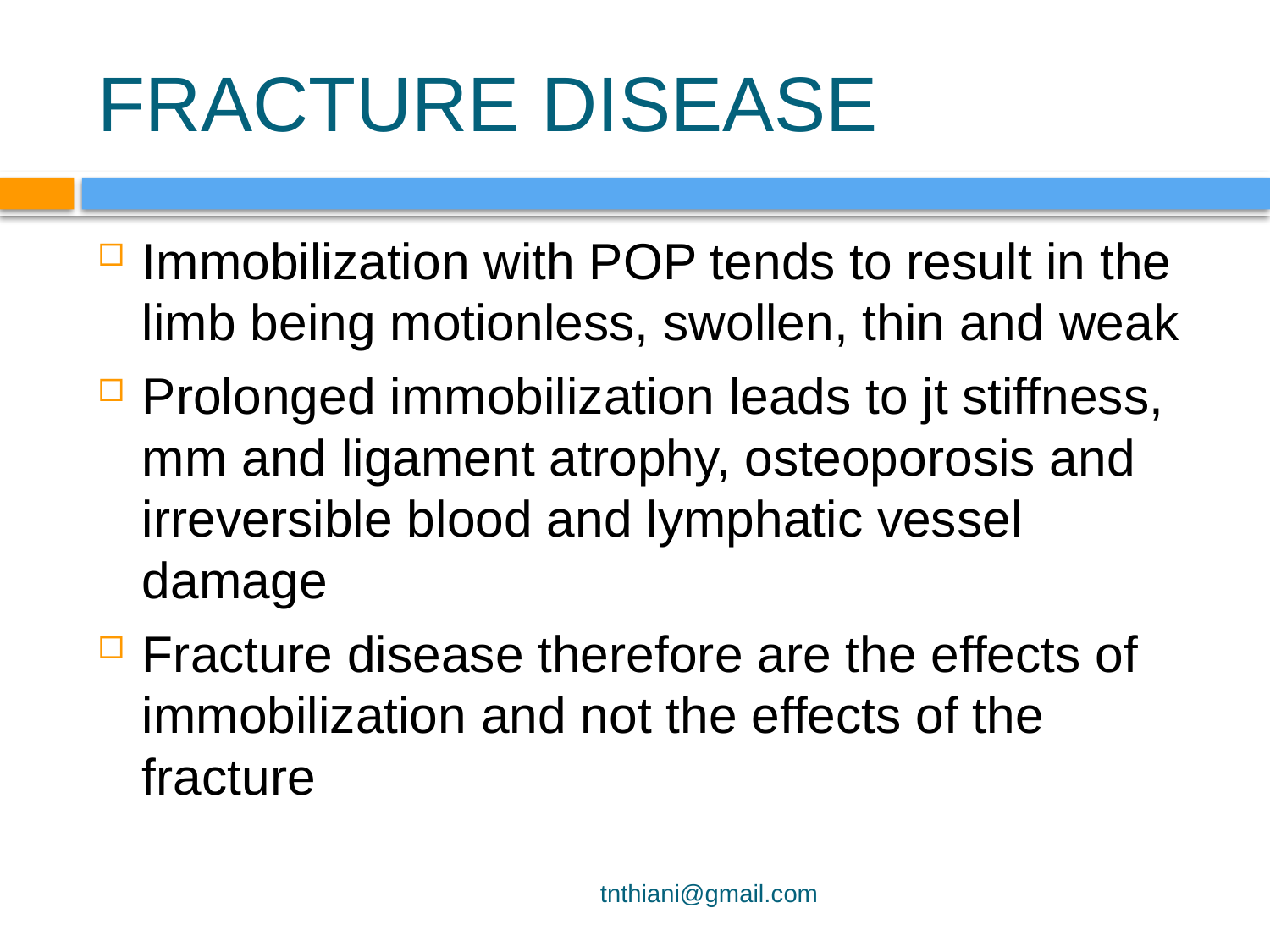

# FRACTURE DISEASE
Immobilization with POP tends to result in the limb being motionless, swollen, thin and weak
Prolonged immobilization leads to jt stiffness, mm and ligament atrophy, osteoporosis and irreversible blood and lymphatic vessel damage
Fracture disease therefore are the effects of immobilization and not the effects of the fracture
tnthiani@gmail.com